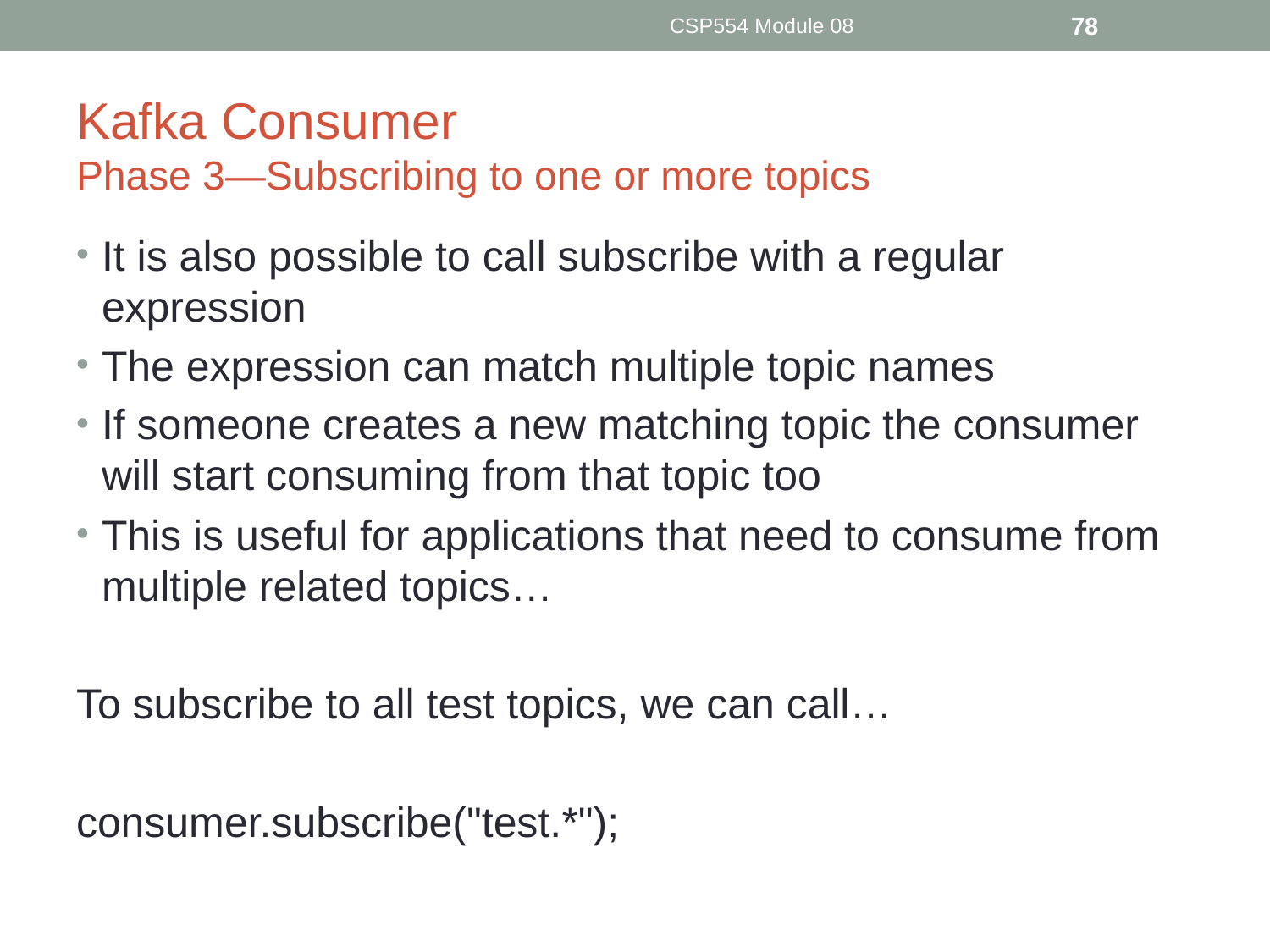

CSP554 Module 08
78
# Kafka Consumer Phase 3—Subscribing to one or more topics
It is also possible to call subscribe with a regular expression
The expression can match multiple topic names
If someone creates a new matching topic the consumer will start consuming from that topic too
This is useful for applications that need to consume from multiple related topics…

To subscribe to all test topics, we can call…

consumer.subscribe("test.*");